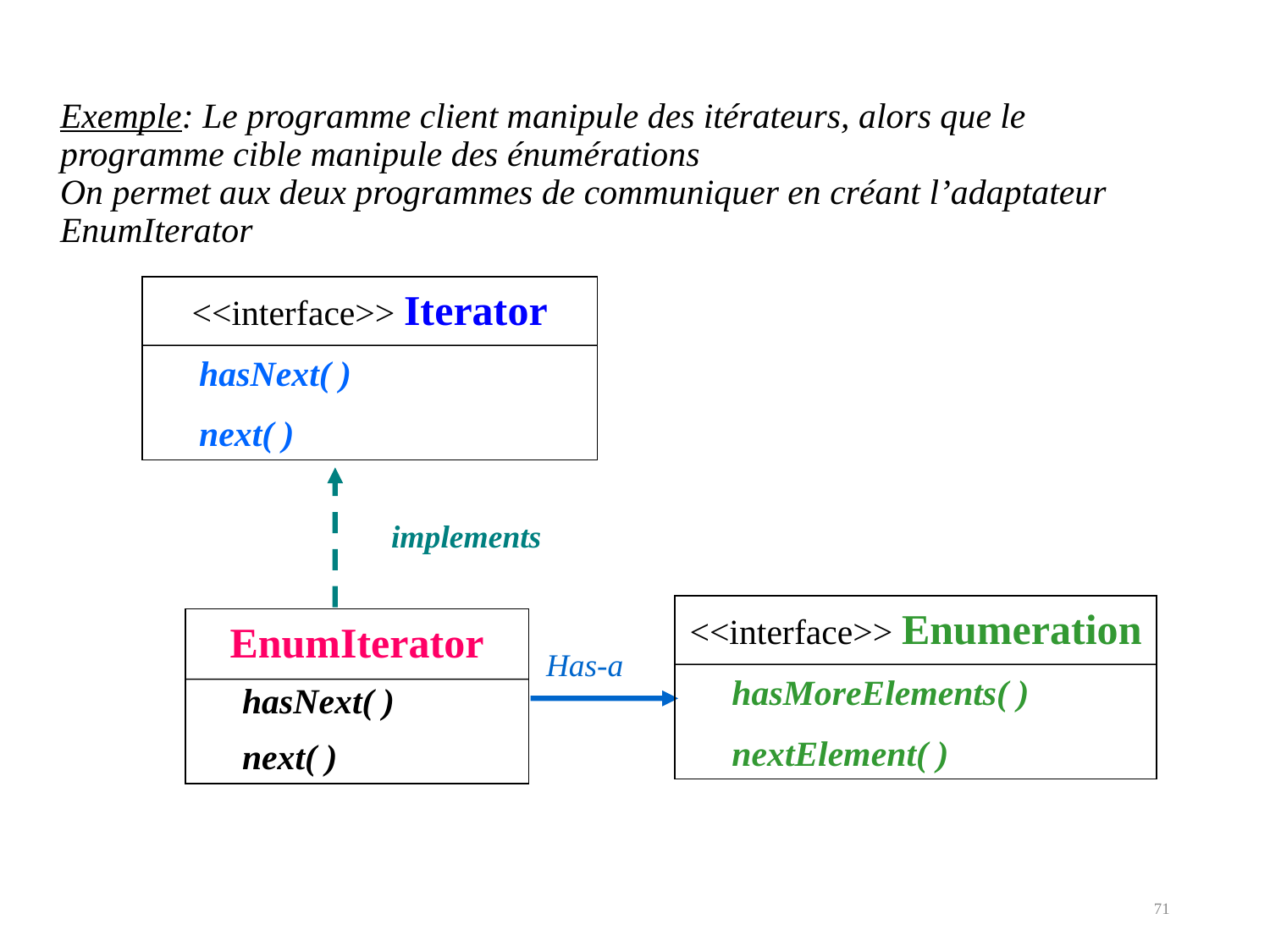

Exemple: Le programme client manipule des itérateurs, alors que le
programme cible manipule des énumérations
On permet aux deux programmes de communiquer en créant l’adaptateur
EnumIterator
<<interface>> Iterator
     hasNext( )
     next( )

implements
<<interface>> Enumeration
     hasMoreElements( )
     nextElement( )

EnumIterator
     hasNext( )
     next( )

Has-a

71